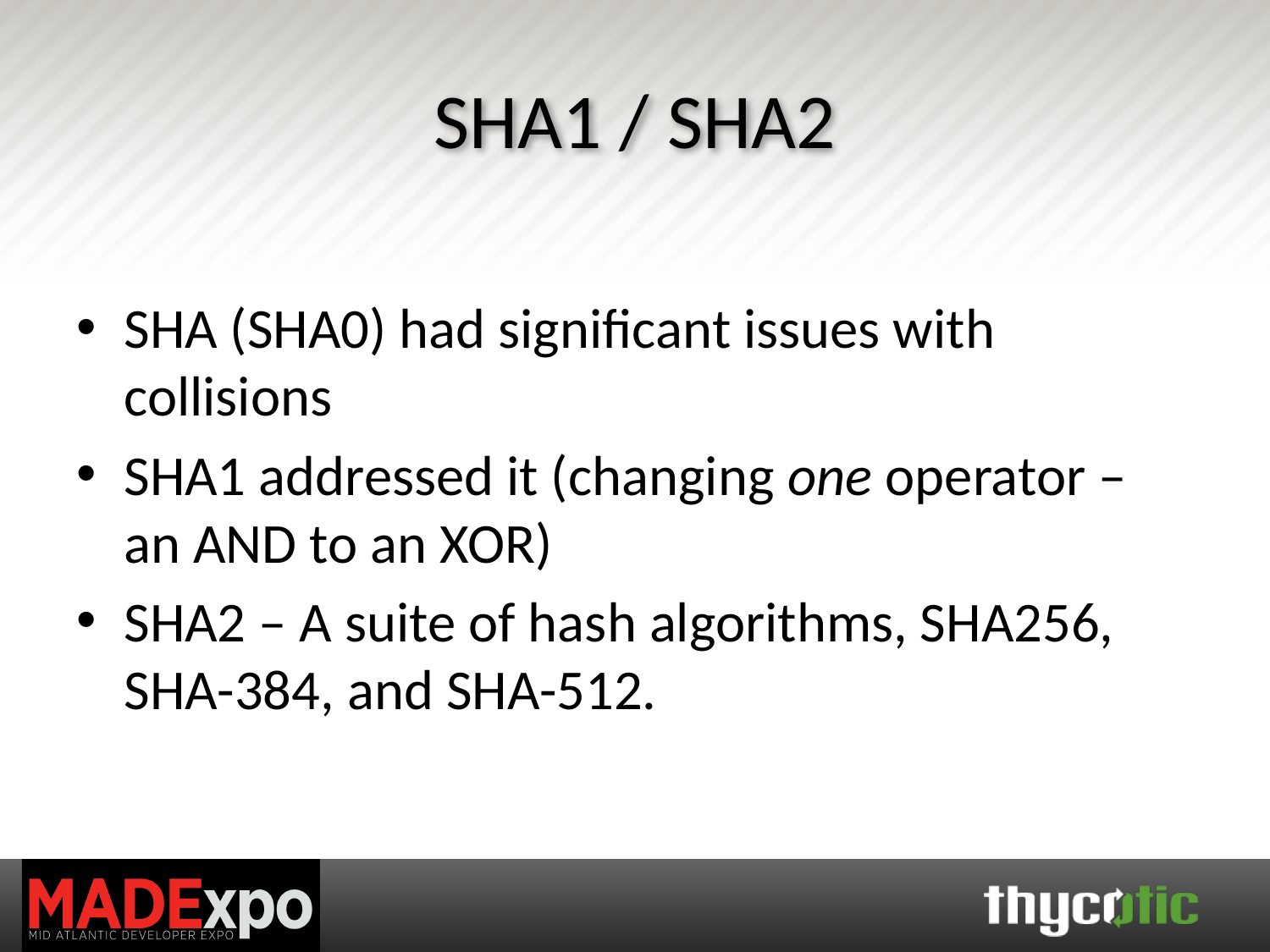

# SHA1 / SHA2
SHA (SHA0) had significant issues with collisions
SHA1 addressed it (changing one operator – an AND to an XOR)
SHA2 – A suite of hash algorithms, SHA256, SHA-384, and SHA-512.